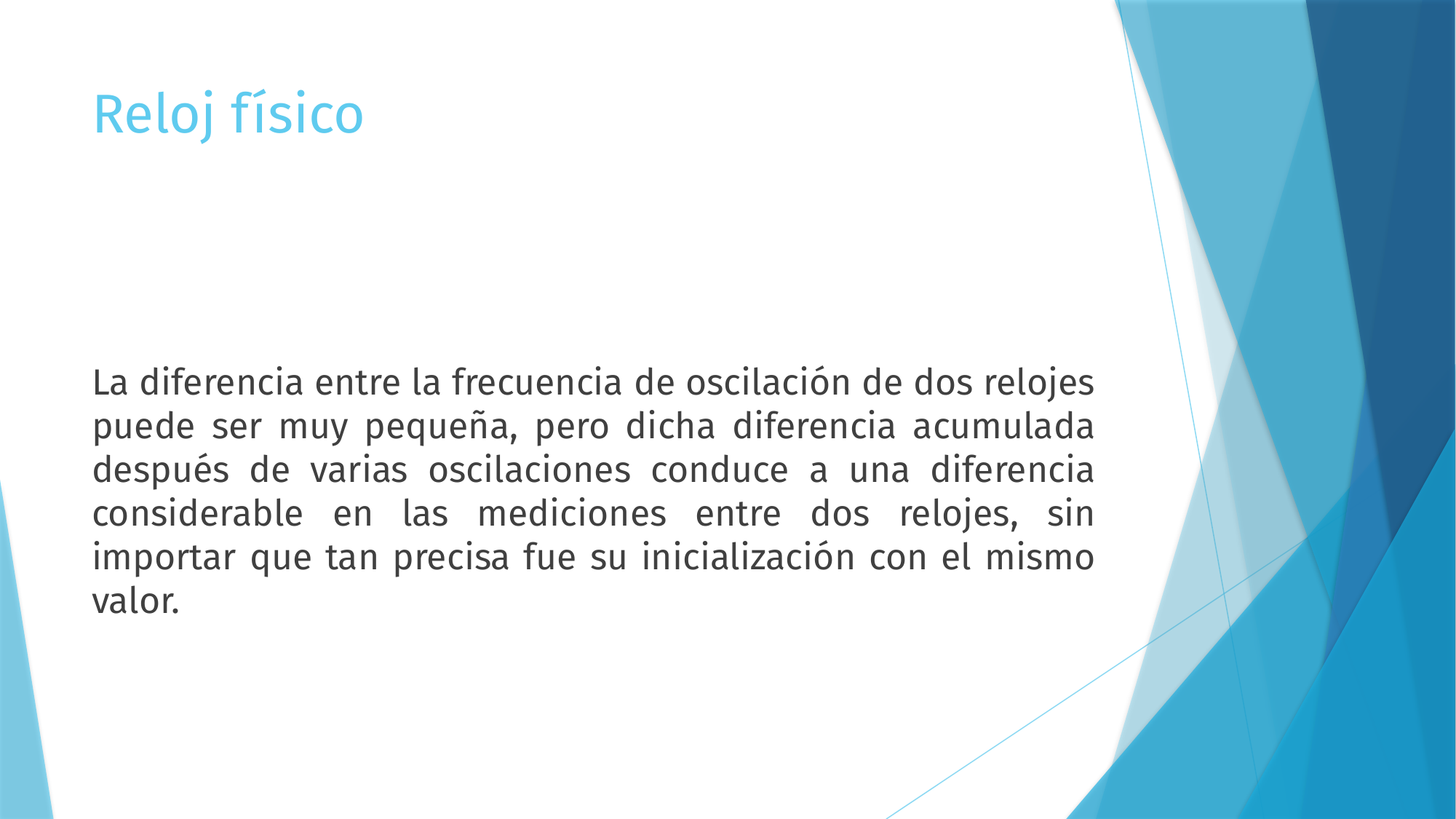

# Reloj físico
La diferencia entre la frecuencia de oscilación de dos relojes puede ser muy pequeña, pero dicha diferencia acumulada después de varias oscilaciones conduce a una diferencia considerable en las mediciones entre dos relojes, sin importar que tan precisa fue su inicialización con el mismo valor.